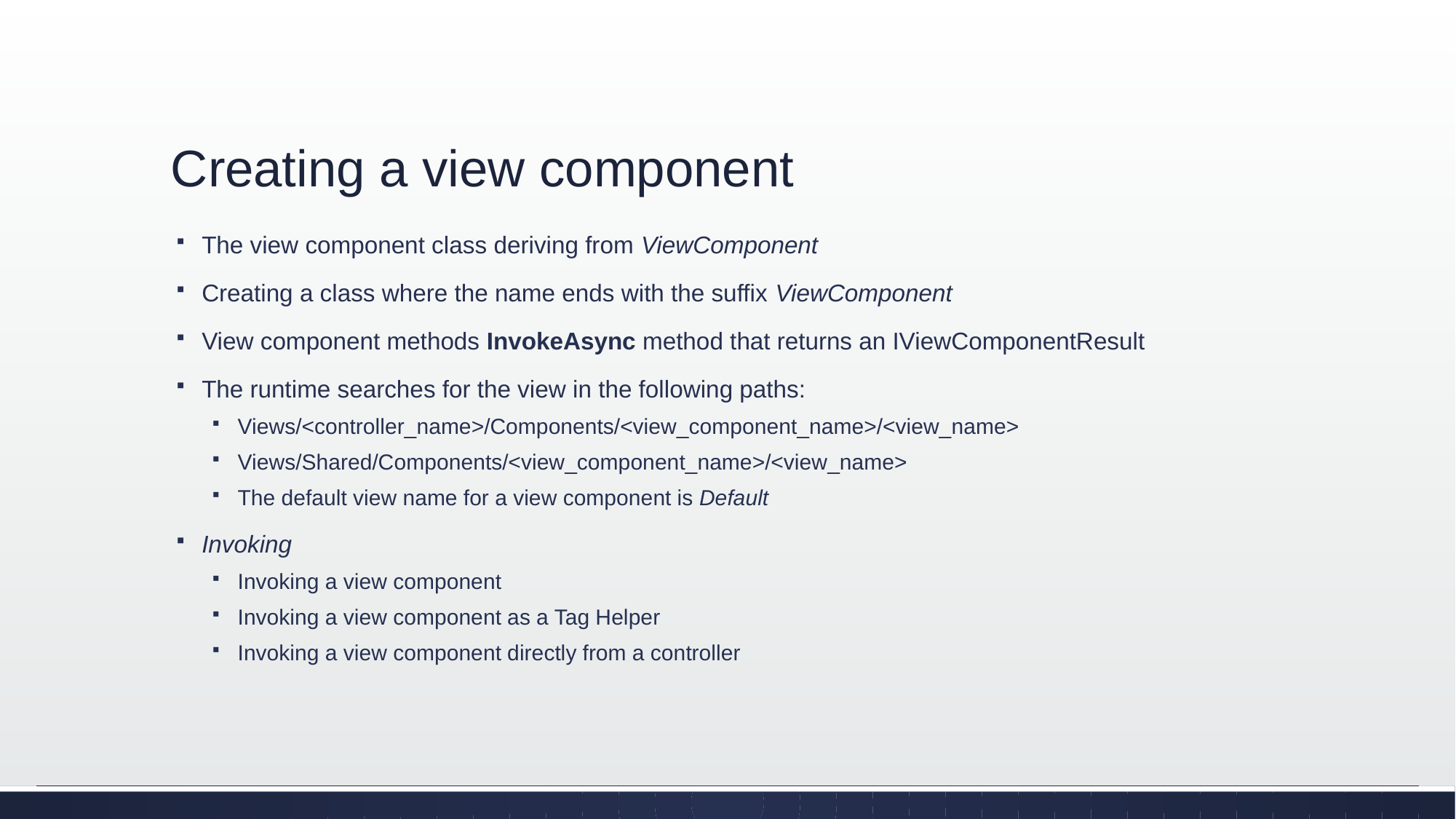

# Creating a view component
The view component class deriving from ViewComponent
Creating a class where the name ends with the suffix ViewComponent
View component methods InvokeAsync method that returns an IViewComponentResult
The runtime searches for the view in the following paths:
Views/<controller_name>/Components/<view_component_name>/<view_name>
Views/Shared/Components/<view_component_name>/<view_name>
The default view name for a view component is Default
Invoking
Invoking a view component
Invoking a view component as a Tag Helper
Invoking a view component directly from a controller